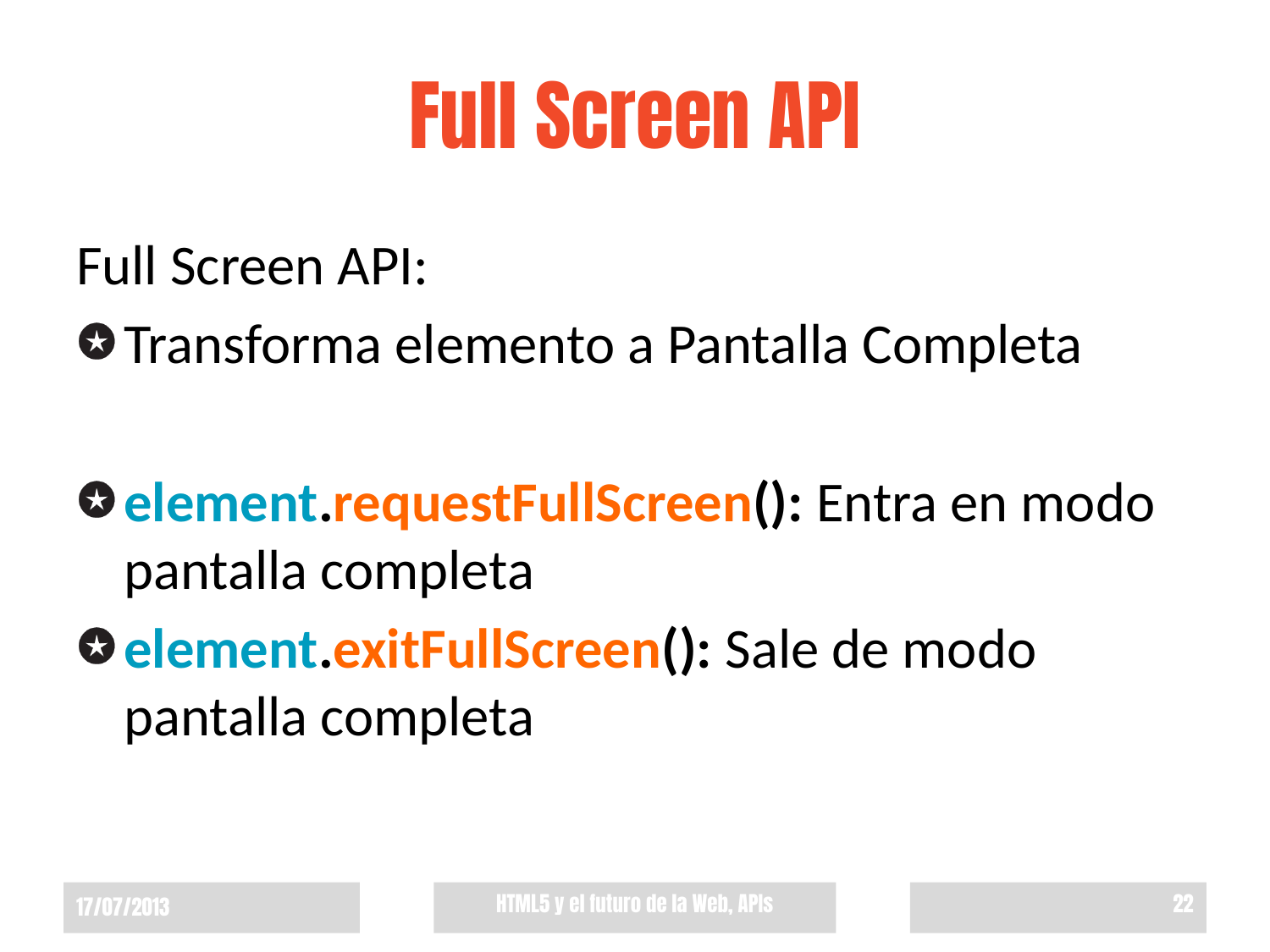

# Full Screen API
Full Screen API:
Transforma elemento a Pantalla Completa

element.requestFullScreen(): Entra en modo pantalla completa
element.exitFullScreen(): Sale de modo pantalla completa

17/07/2013
HTML5 y el futuro de la Web, APIs
22